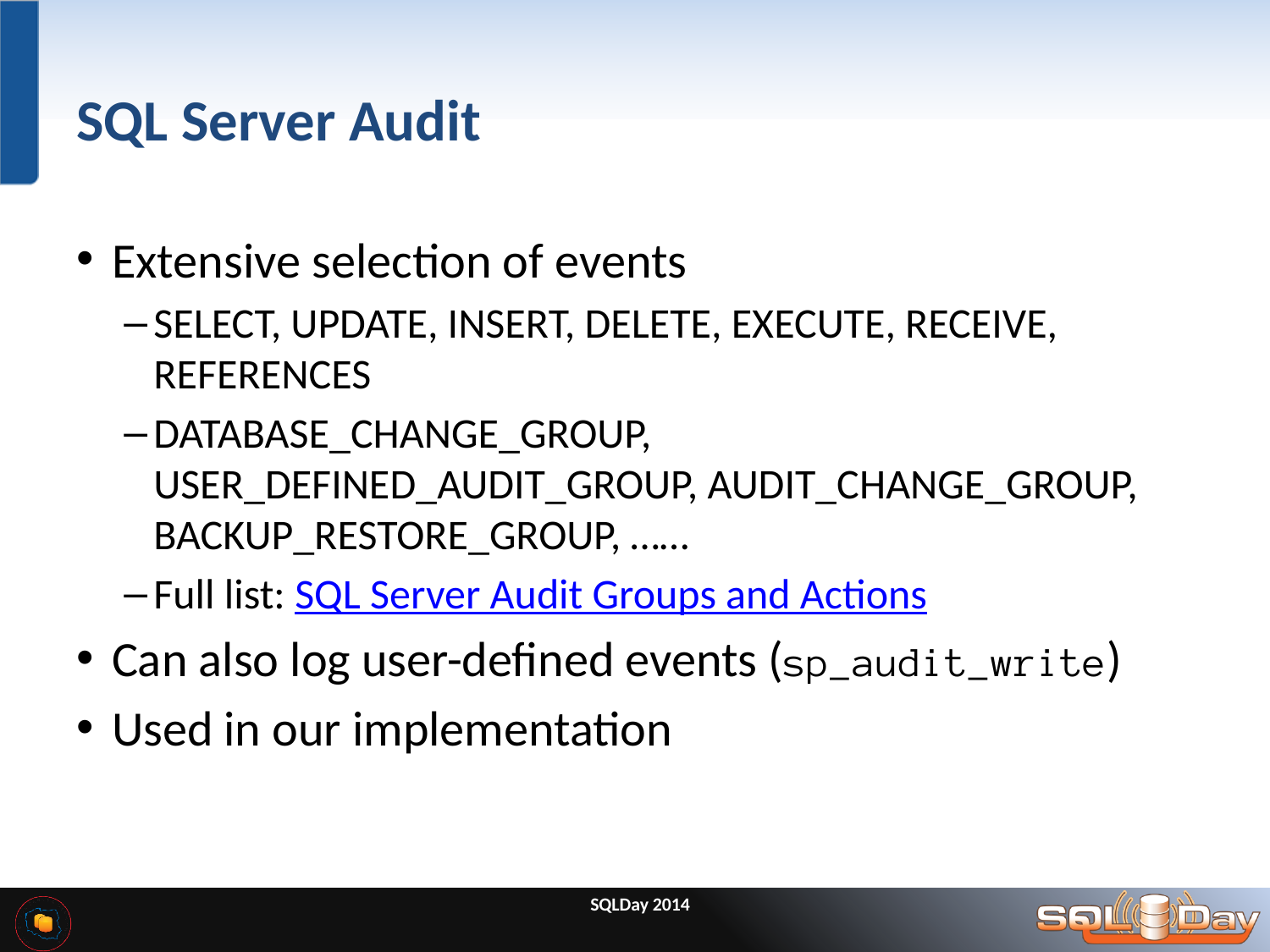

# SQL Server Audit
Extensive selection of events
SELECT, UPDATE, INSERT, DELETE, EXECUTE, RECEIVE, REFERENCES
DATABASE_CHANGE_GROUP, USER_DEFINED_AUDIT_GROUP, AUDIT_CHANGE_GROUP, BACKUP_RESTORE_GROUP, ……
Full list: SQL Server Audit Groups and Actions
Can also log user-defined events (sp_audit_write)
Used in our implementation

SQLDay 2014